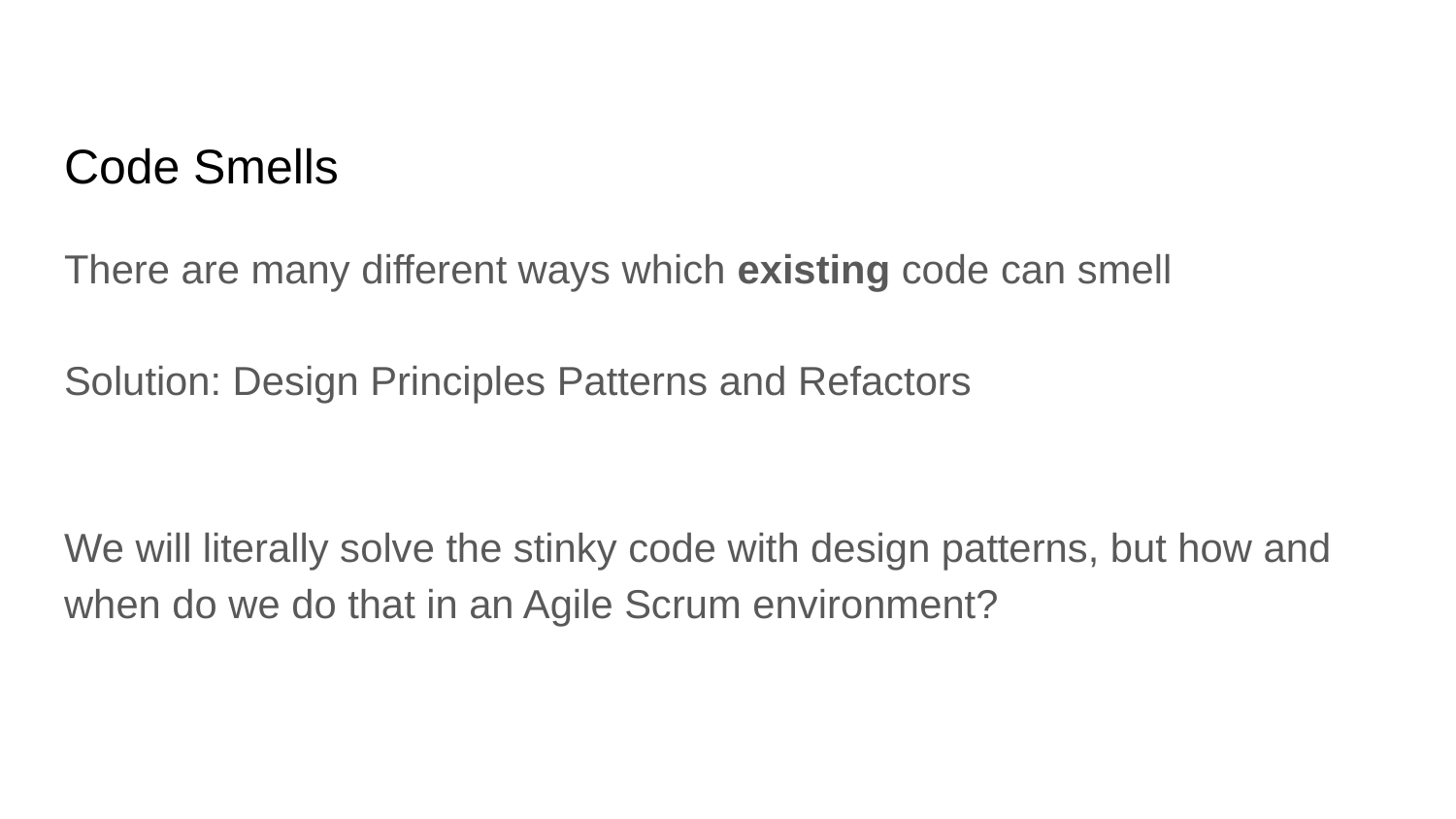

# Code Smells
There are many different ways which existing code can smell

Solution: Design Principles Patterns and Refactors

We will literally solve the stinky code with design patterns, but how and when do we do that in an Agile Scrum environment?